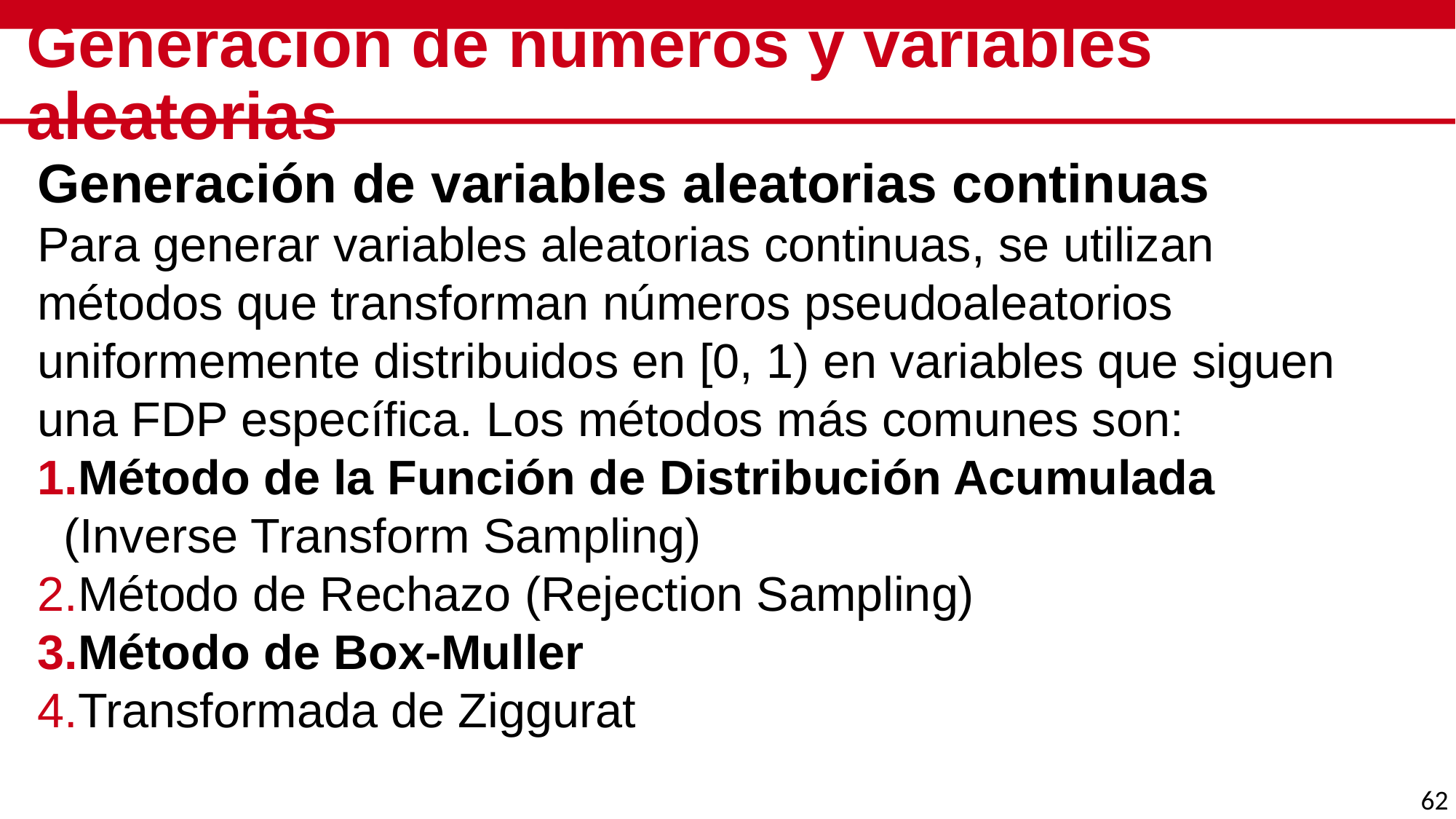

# Generación de números y variables aleatorias
Generación de variables aleatorias continuas
Para generar variables aleatorias continuas, se utilizan métodos que transforman números pseudoaleatorios uniformemente distribuidos en [0, 1) en variables que siguen una FDP específica. Los métodos más comunes son:
Método de la Función de Distribución Acumulada
(Inverse Transform Sampling)
Método de Rechazo (Rejection Sampling)
Método de Box-Muller
Transformada de Ziggurat

62